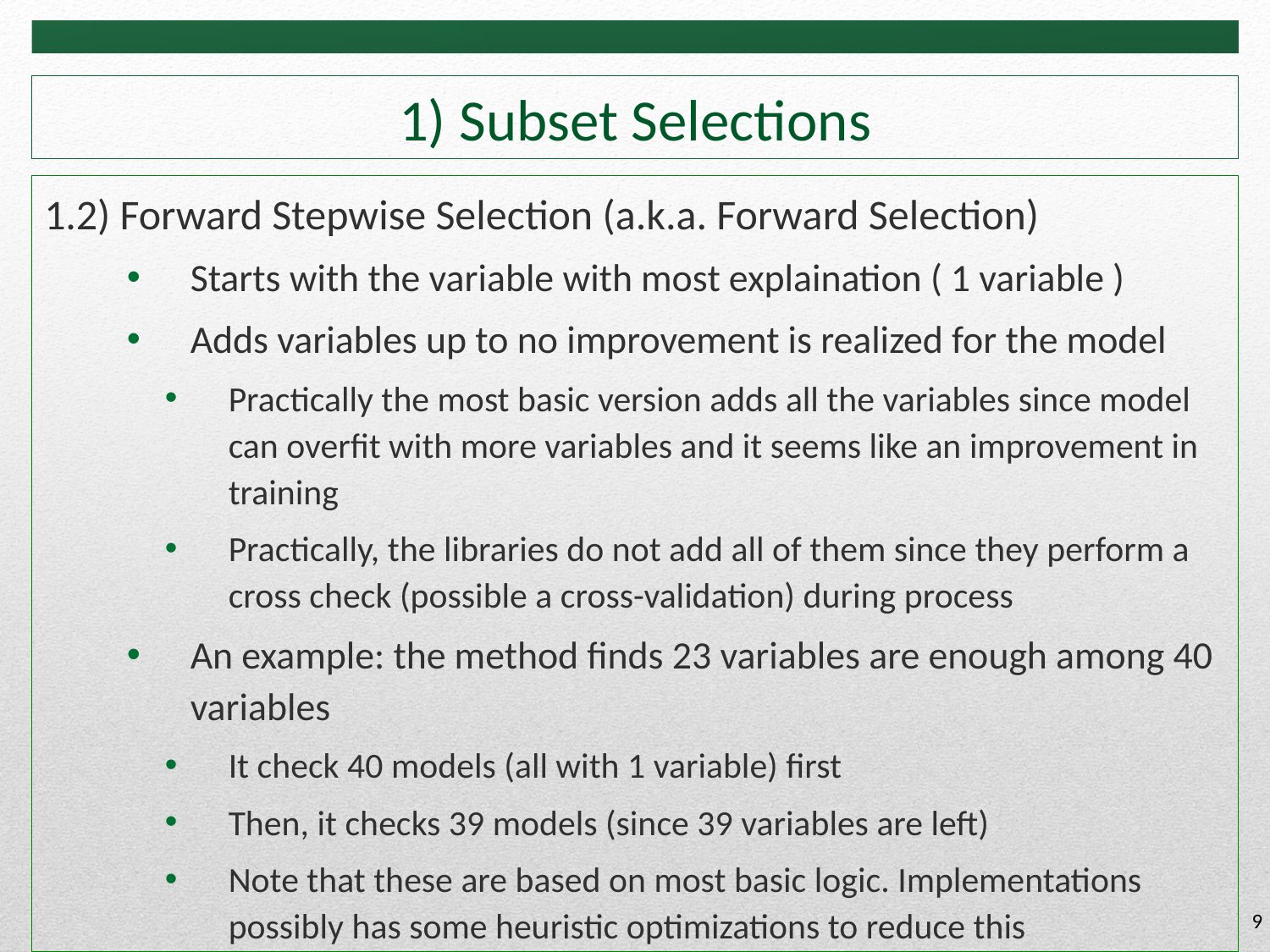

# 1) Subset Selections
1.2) Forward Stepwise Selection (a.k.a. Forward Selection)
Starts with the variable with most explaination ( 1 variable )
Adds variables up to no improvement is realized for the model
Practically the most basic version adds all the variables since model can overfit with more variables and it seems like an improvement in training
Practically, the libraries do not add all of them since they perform a cross check (possible a cross-validation) during process
An example: the method finds 23 variables are enough among 40 variables
It check 40 models (all with 1 variable) first
Then, it checks 39 models (since 39 variables are left)
Note that these are based on most basic logic. Implementations possibly has some heuristic optimizations to reduce this
9